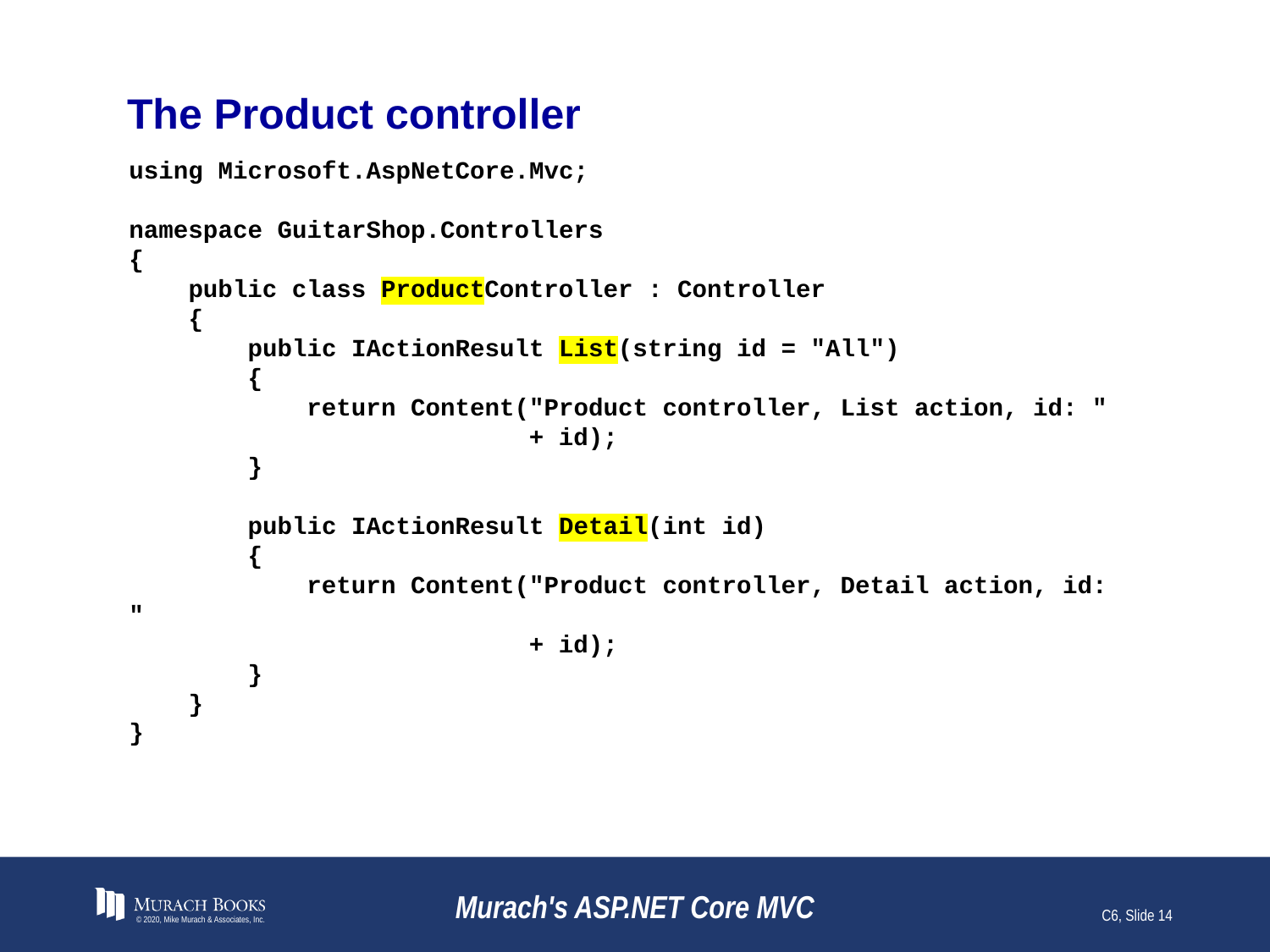

# The Product controller
using Microsoft.AspNetCore.Mvc;

namespace GuitarShop.Controllers
{
    public class ProductController : Controller
    {
        public IActionResult List(string id = "All")
        {
            return Content("Product controller, List action, id: "
                           + id);
        }

        public IActionResult Detail(int id)
        {
            return Content("Product controller, Detail action, id: "
                           + id);
        }
    }
}

© 2020, Mike Murach & Associates, Inc.
Murach's ASP.NET Core MVC

C6, Slide 14